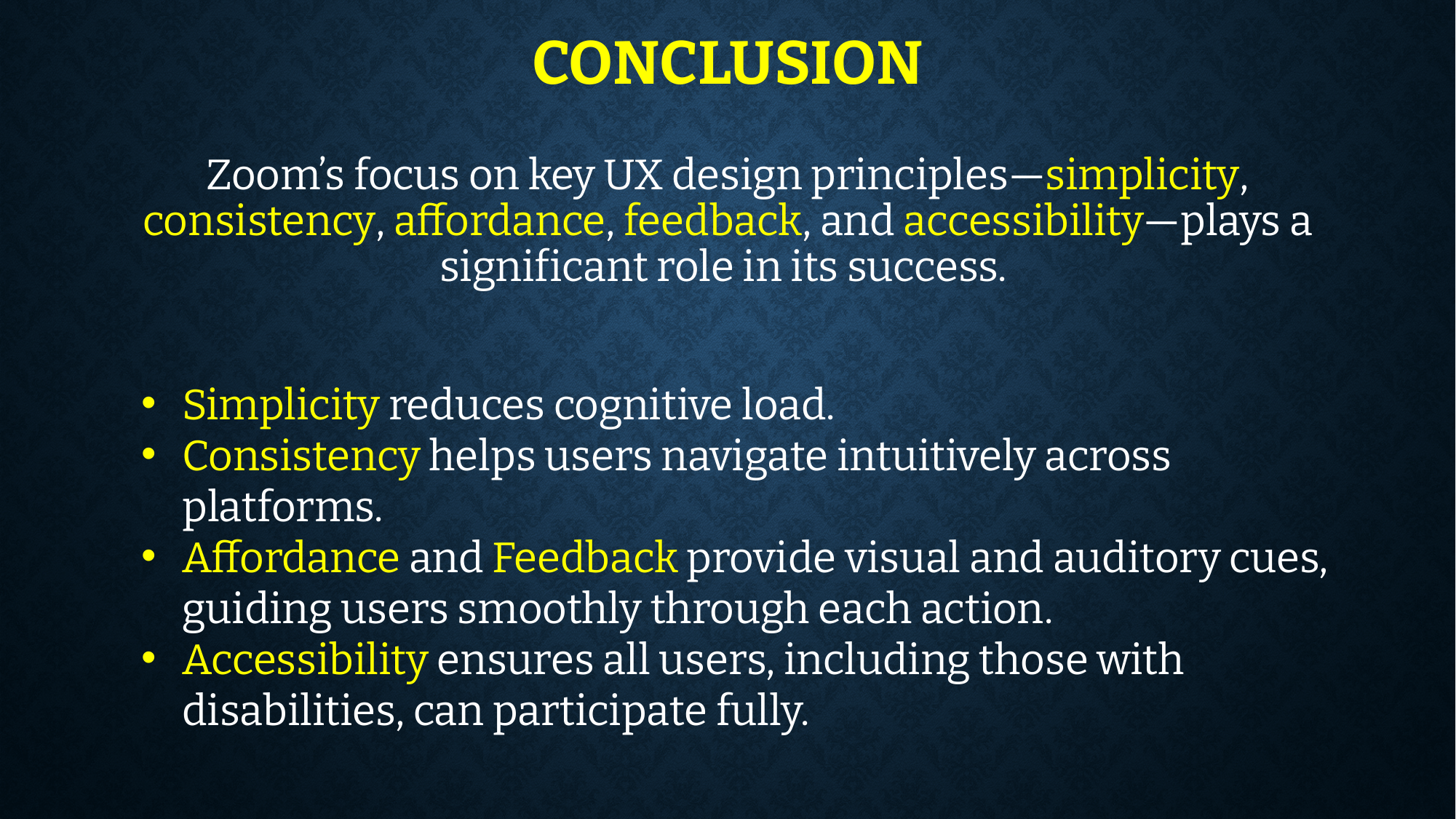

CONCLUSION
# Zoom’s focus on key UX design principles—simplicity, consistency, affordance, feedback, and accessibility—plays a significant role in its success.
Simplicity reduces cognitive load.
Consistency helps users navigate intuitively across platforms.
Affordance and Feedback provide visual and auditory cues, guiding users smoothly through each action.
Accessibility ensures all users, including those with disabilities, can participate fully.